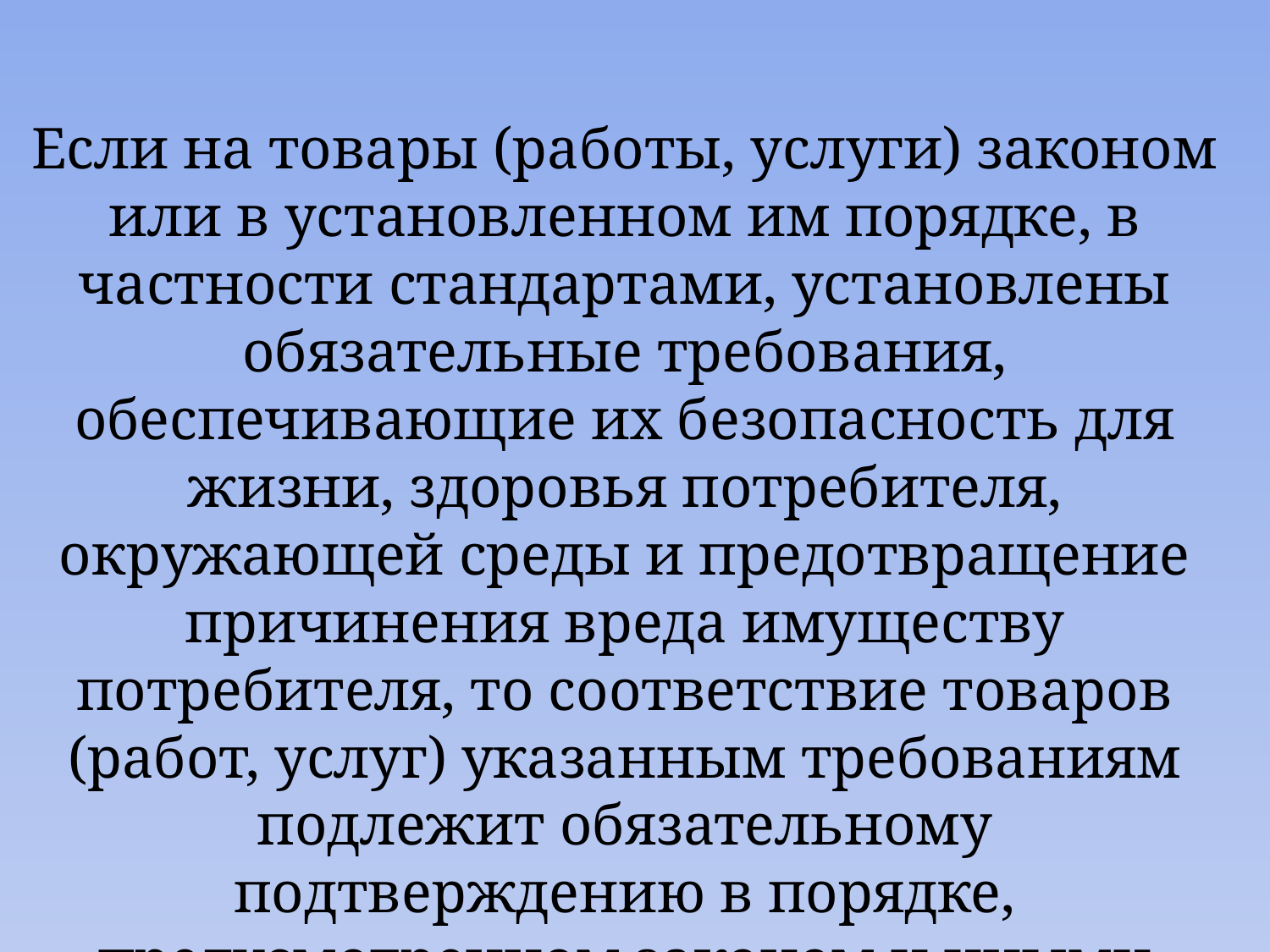

Если на товары (работы, услуги) законом или в установленном им порядке, в частности стандартами, установлены обязательные требования, обеспечивающие их безопасность для жизни, здоровья потребителя, окружающей среды и предотвращение причинения вреда имуществу потребителя, то соответствие товаров (работ, услуг) указанным требованиям подлежит обязательному подтверждению в порядке, предусмотренном законом и иными правовыми актами.